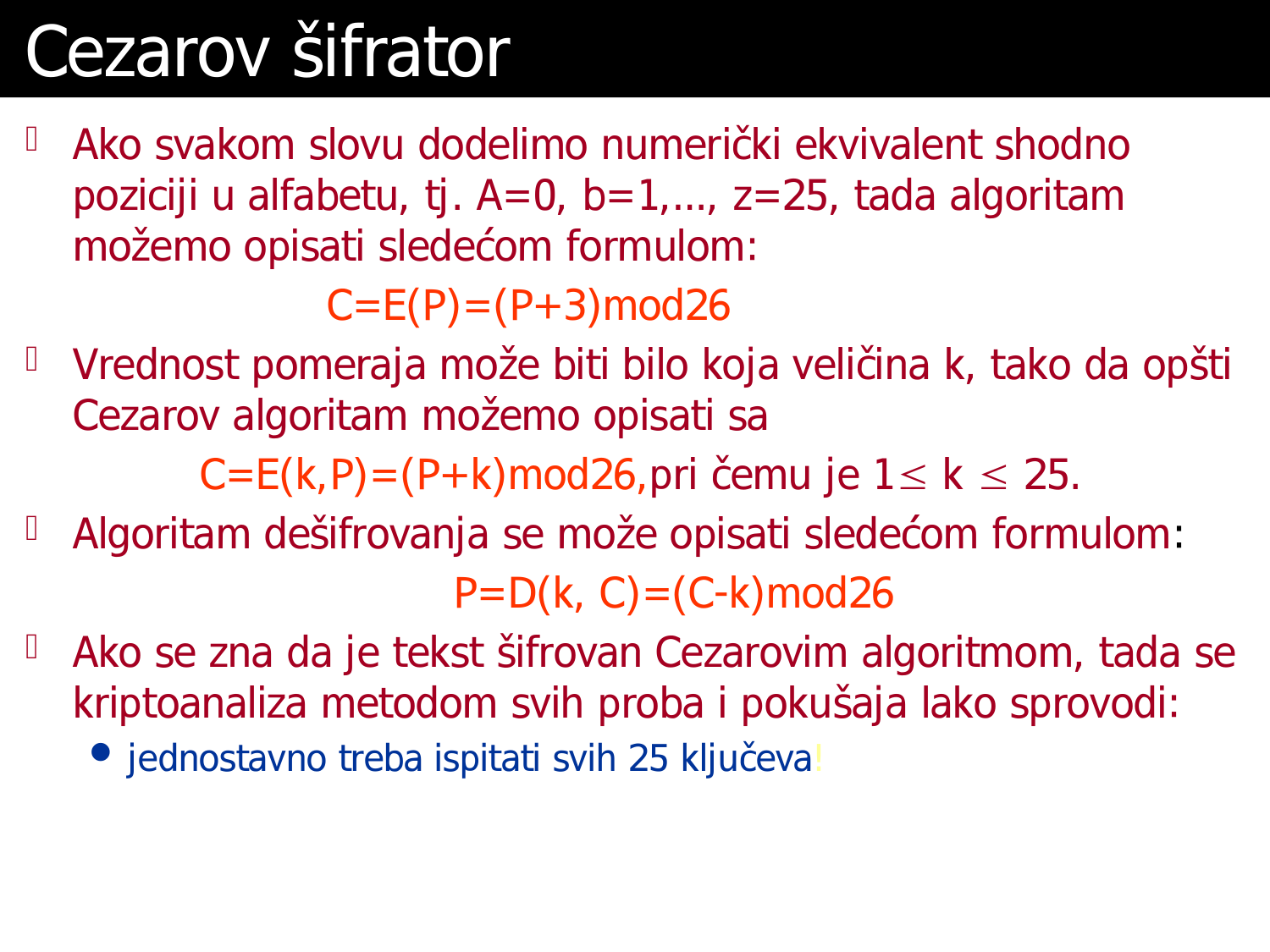

# Cezarov šifrator
Ako svakom slovu dodelimo numerički ekvivalent shodno poziciji u alfabetu, tj. A=0, b=1,…, z=25, tada algoritam možemo opisati sledećom formulom:
			C=E(P)=(P+3)mod26
Vrednost pomeraja može biti bilo koja veličina k, tako da opšti Cezarov algoritam možemo opisati sa
		C=E(k,P)=(P+k)mod26,pri čemu je 1≤ k ≤ 25.
Algoritam dešifrovanja se može opisati sledećom formulom:
				P=D(k, C)=(C-k)mod26
Ako se zna da je tekst šifrovan Cezarovim algoritmom, tada se kriptoanaliza metodom svih proba i pokušaja lako sprovodi:
jednostavno treba ispitati svih 25 ključeva!